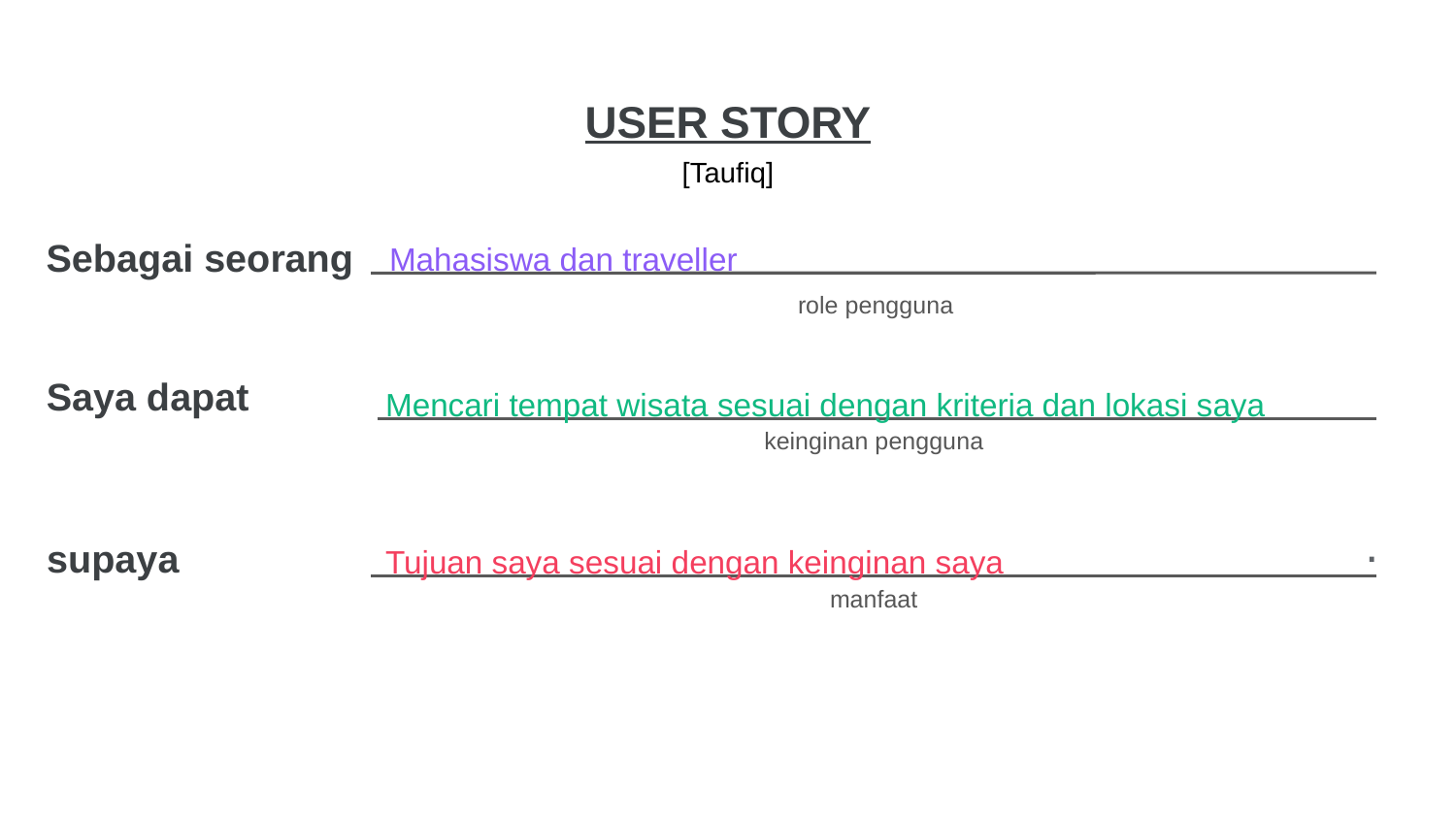

[Taufiq]
Mahasiswa dan traveller
Mencari tempat wisata sesuai dengan kriteria dan lokasi saya
Tujuan saya sesuai dengan keinginan saya